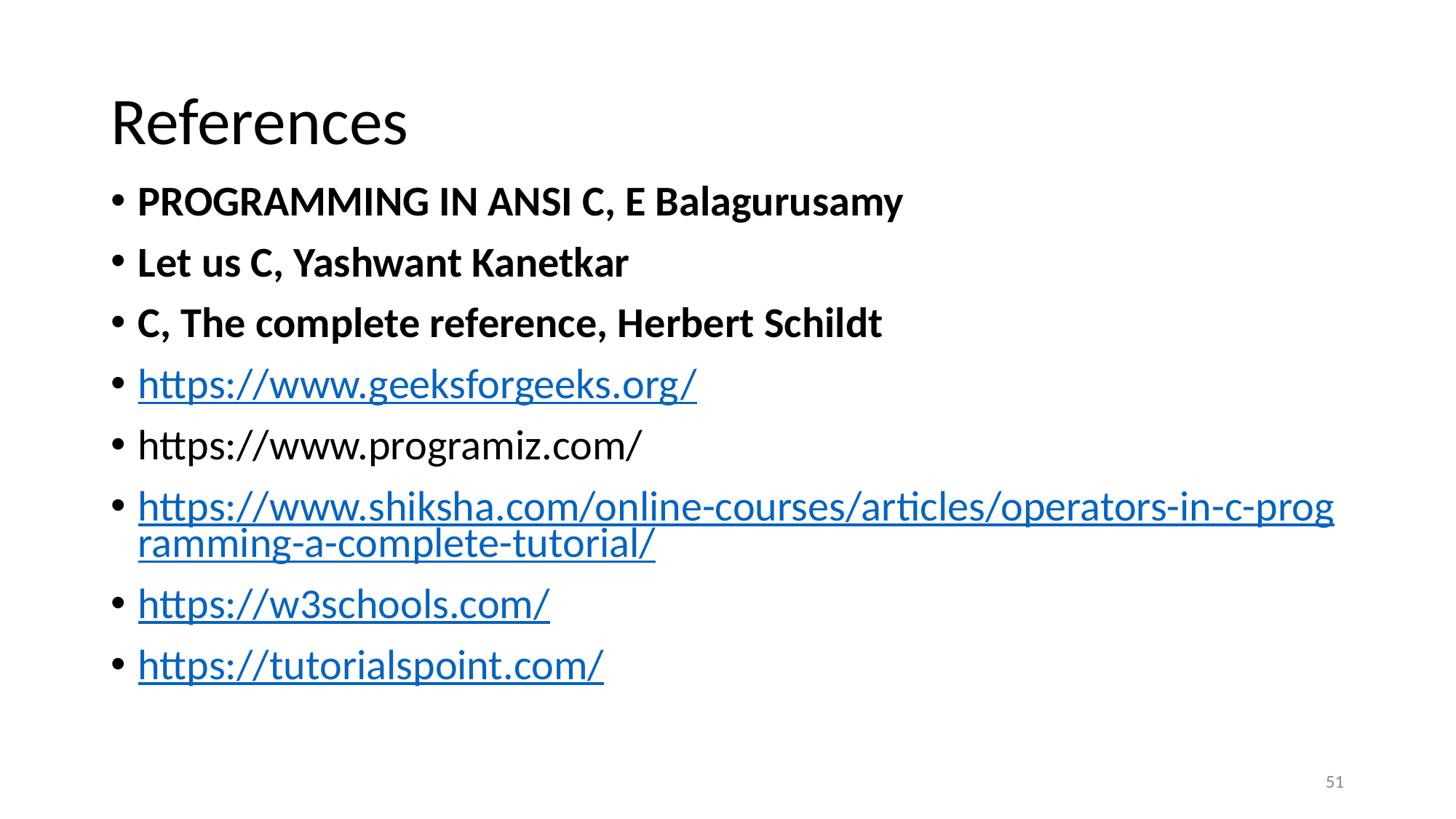

# References
PROGRAMMING IN ANSI C, E Balagurusamy
Let us C, Yashwant Kanetkar
C, The complete reference, Herbert Schildt
https://www.geeksforgeeks.org/
https://www.programiz.com/
https://www.shiksha.com/online-courses/articles/operators-in-c-programming-a-complete-tutorial/
https://w3schools.com/
https://tutorialspoint.com/

51